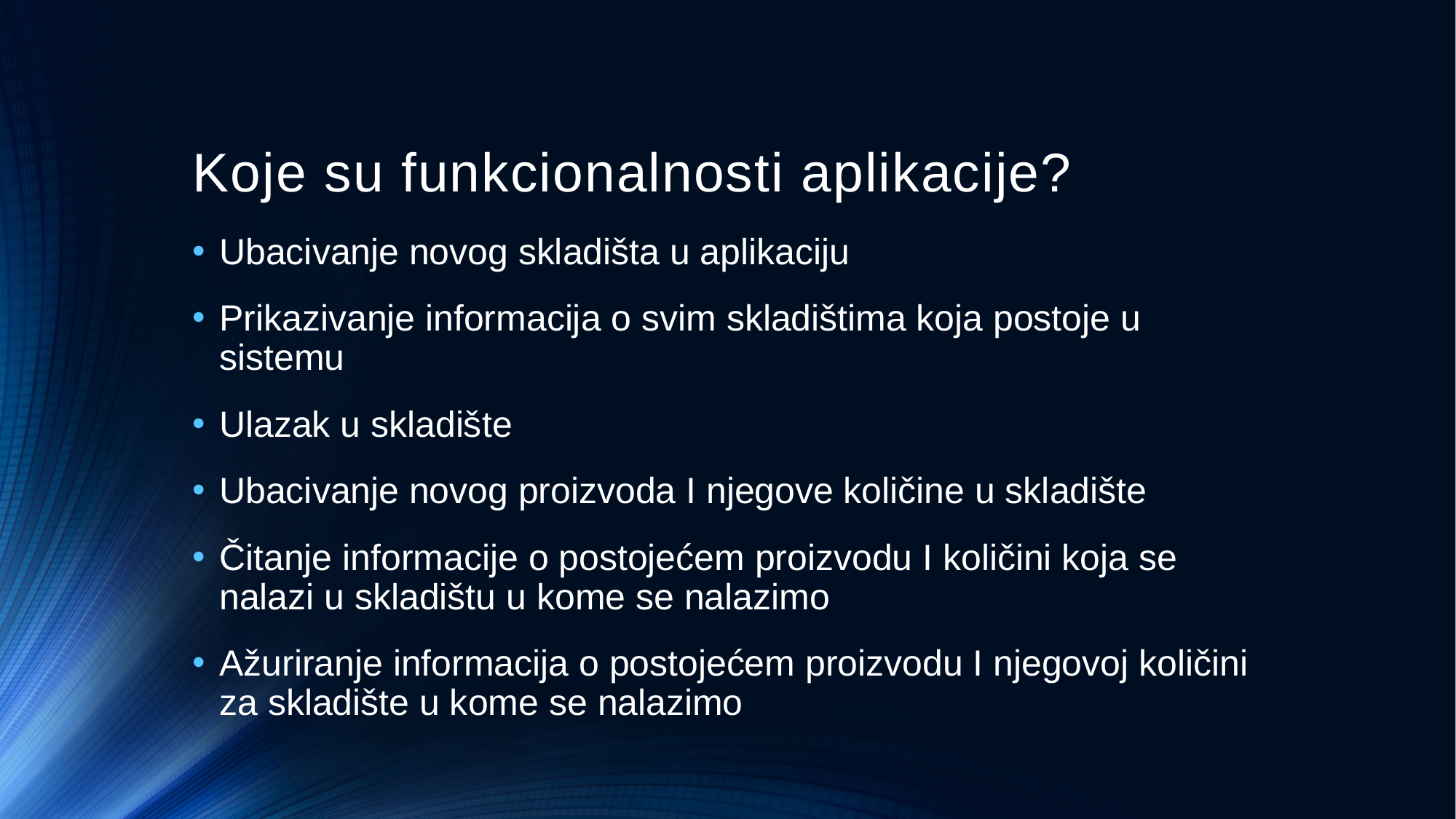

# Koje su funkcionalnosti aplikacije?
Ubacivanje novog skladišta u aplikaciju
Prikazivanje informacija o svim skladištima koja postoje u sistemu
Ulazak u skladište
Ubacivanje novog proizvoda I njegove količine u skladište
Čitanje informacije o postojećem proizvodu I količini koja se nalazi u skladištu u kome se nalazimo
Ažuriranje informacija o postojećem proizvodu I njegovoj količini za skladište u kome se nalazimo